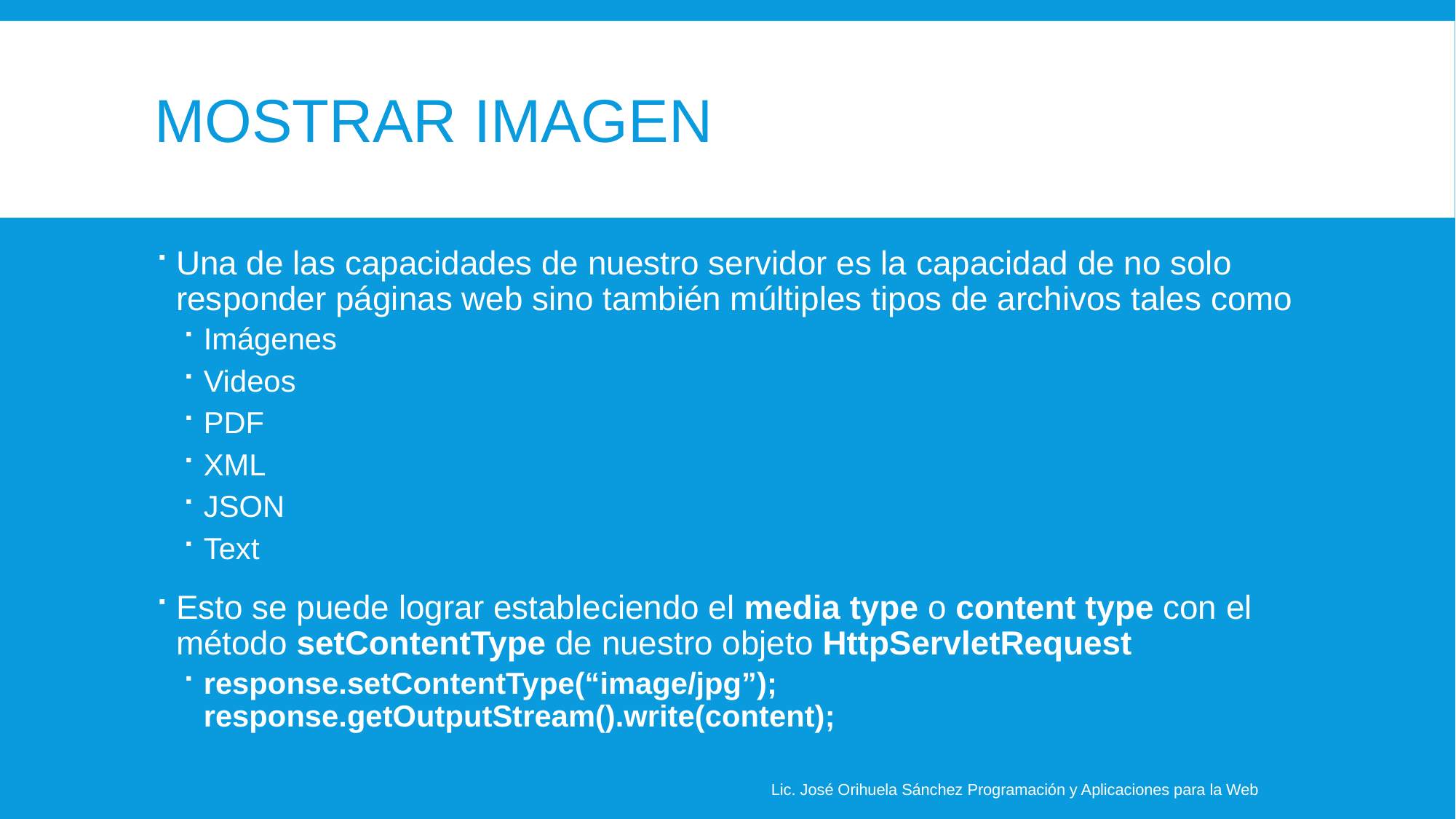

# Mostrar imagen
Una de las capacidades de nuestro servidor es la capacidad de no solo responder páginas web sino también múltiples tipos de archivos tales como
Imágenes
Videos
PDF
XML
JSON
Text
Esto se puede lograr estableciendo el media type o content type con el método setContentType de nuestro objeto HttpServletRequest
response.setContentType(“image/jpg”);
response.getOutputStream().write(content);
Lic. José Orihuela Sánchez Programación y Aplicaciones para la Web